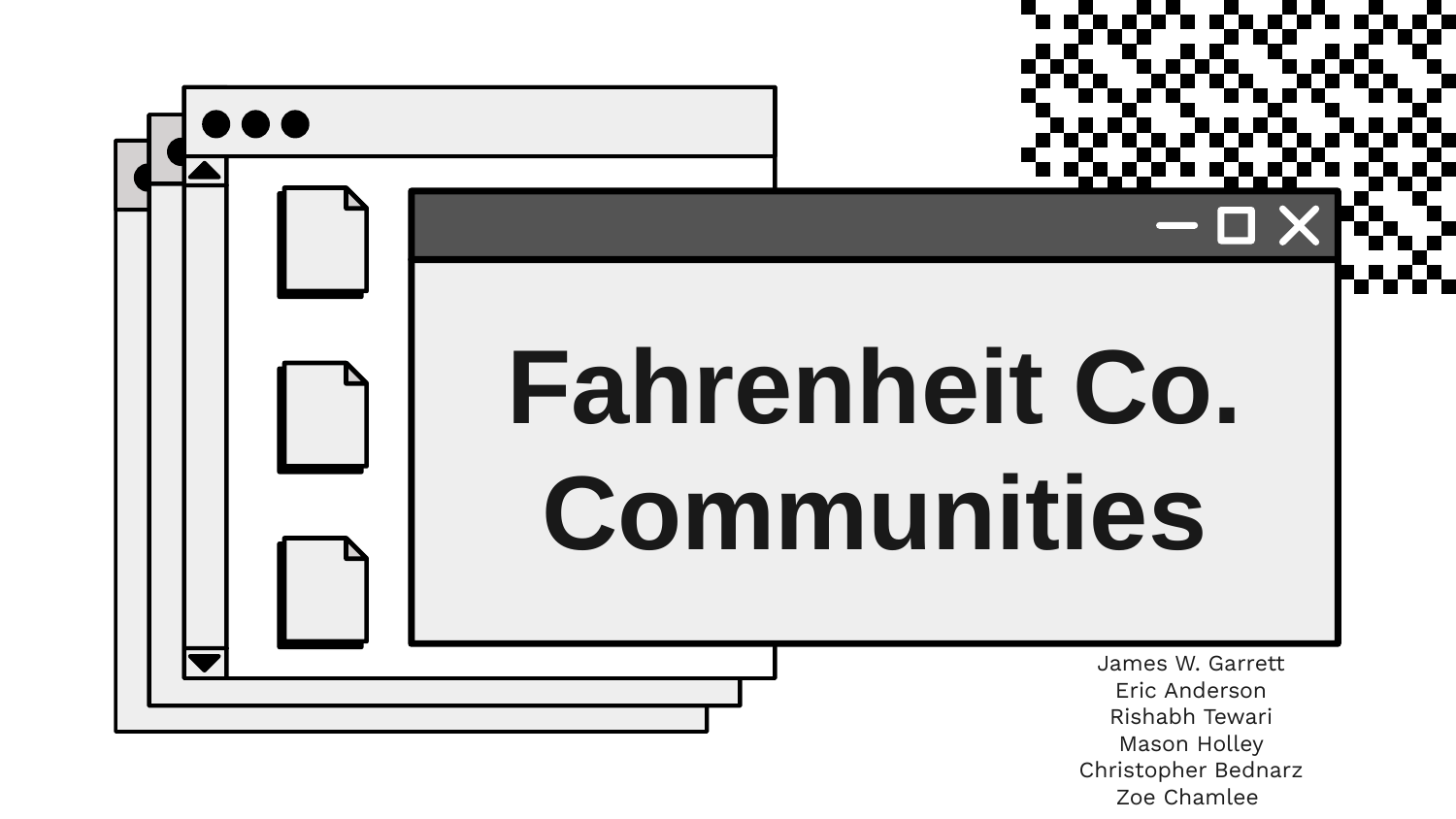

# Fahrenheit Co.
Communities
James W. Garrett
Eric Anderson
Rishabh Tewari
Mason Holley
Christopher Bednarz
Zoe Chamlee